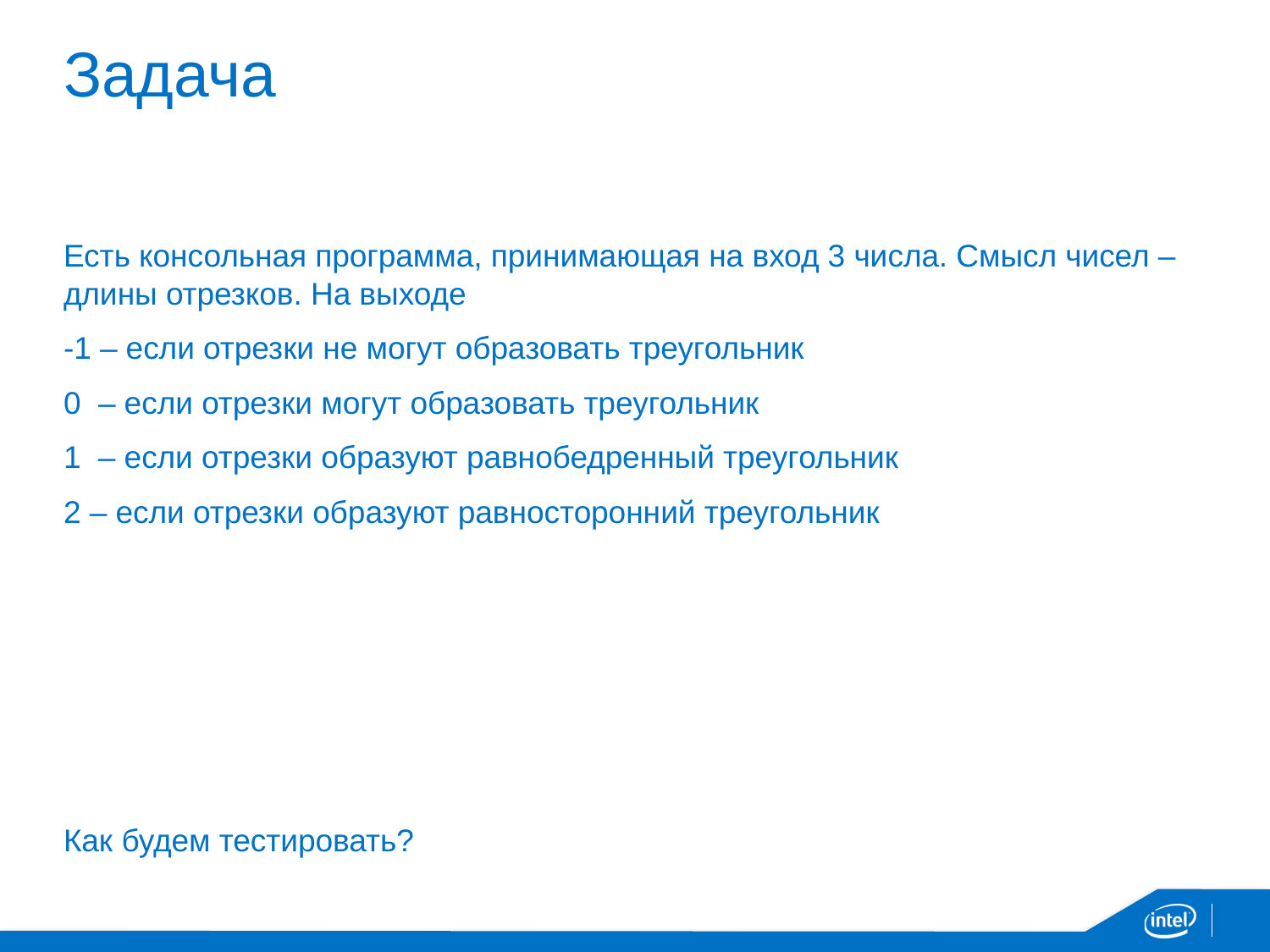

# Задача
Есть консольная программа, принимающая на вход 3 числа. Смысл чисел – длины отрезков. На выходе
-1 – если отрезки не могут образовать треугольник
0  – если отрезки могут образовать треугольник
1  – если отрезки образуют равнобедренный треугольник
2 – если отрезки образуют равносторонний треугольник

Как будем тестировать?